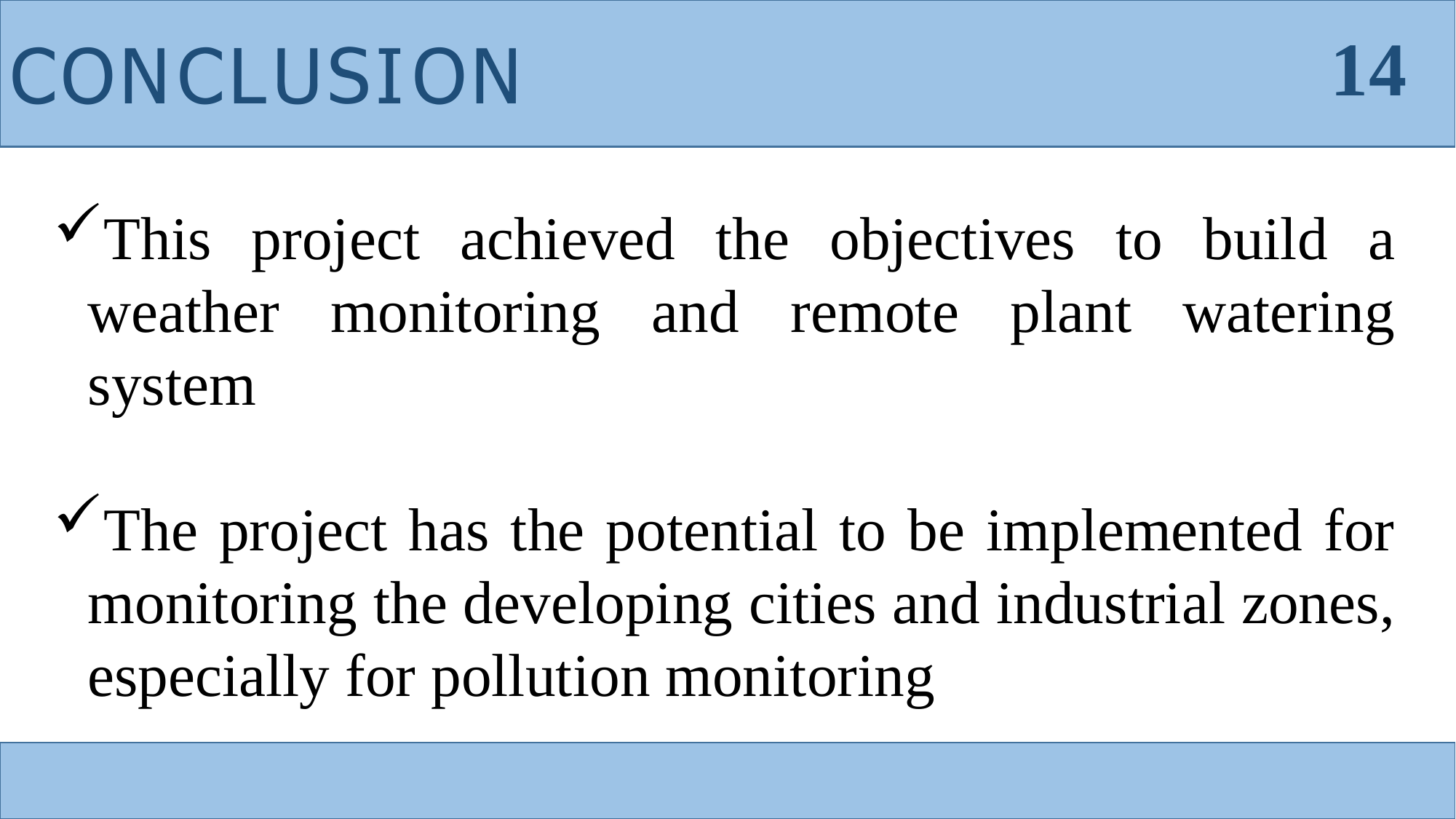

CONCLUSION

14
This project achieved the objectives to build a weather monitoring and remote plant watering system

The project has the potential to be implemented for monitoring the developing cities and industrial zones, especially for pollution monitoring